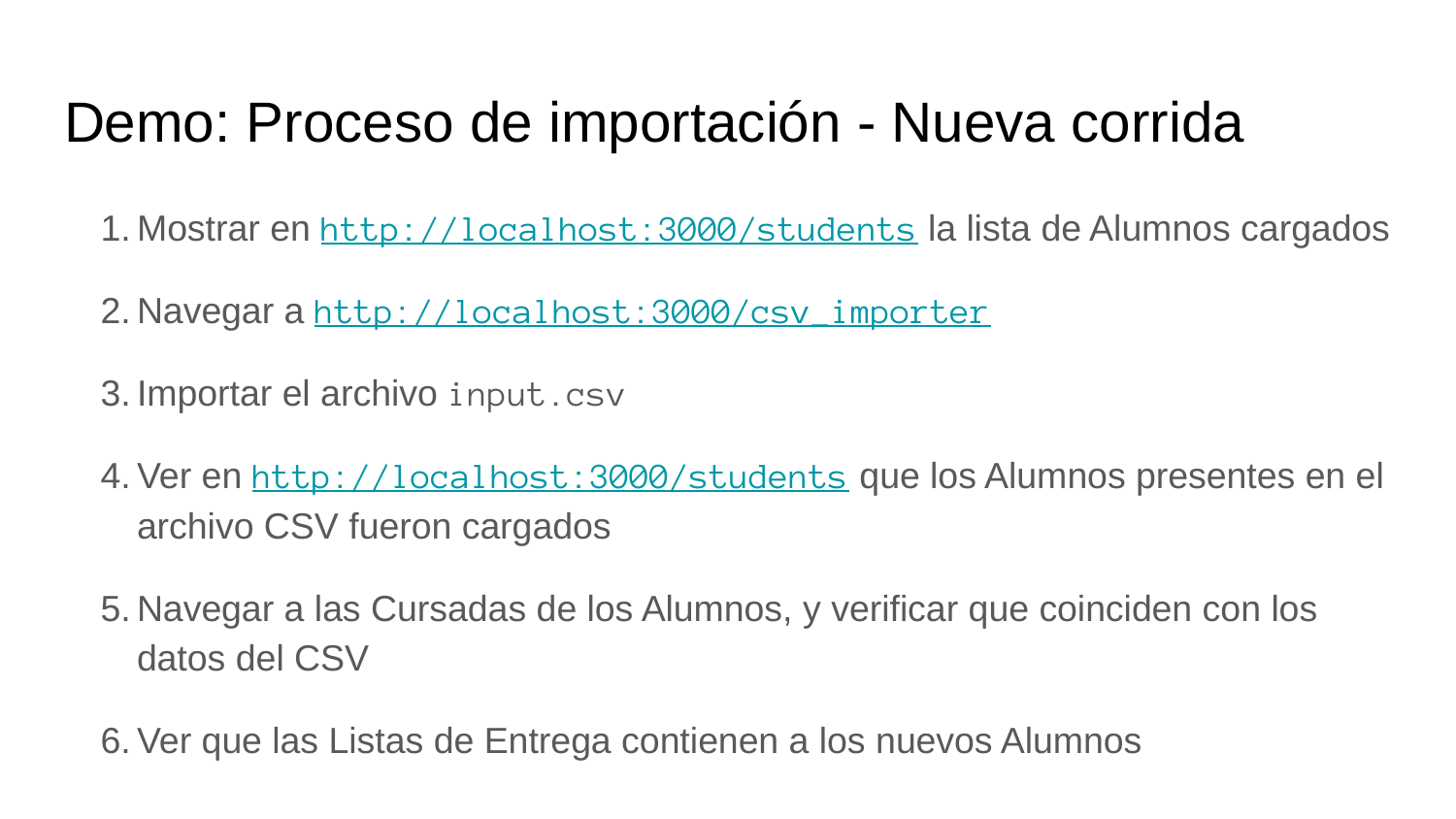

# Demo: Proceso de importación - Nueva corrida
Mostrar en http://localhost:3000/students la lista de Alumnos cargados
Navegar a http://localhost:3000/csv_importer
Importar el archivo input.csv
Ver en http://localhost:3000/students que los Alumnos presentes en el archivo CSV fueron cargados
Navegar a las Cursadas de los Alumnos, y verificar que coinciden con los datos del CSV
Ver que las Listas de Entrega contienen a los nuevos Alumnos